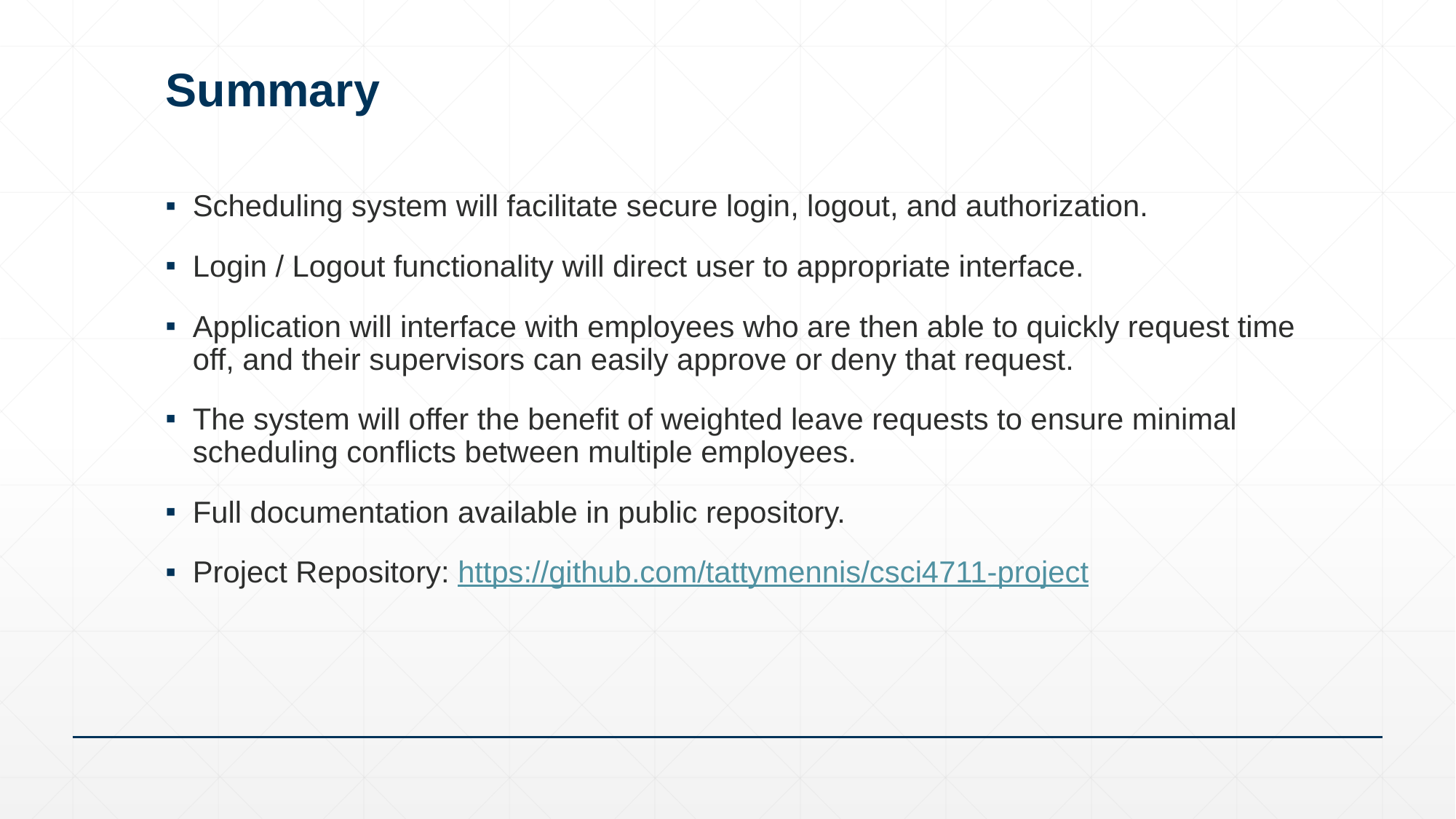

# Summary
Scheduling system will facilitate secure login, logout, and authorization.
Login / Logout functionality will direct user to appropriate interface.
Application will interface with employees who are then able to quickly request time off, and their supervisors can easily approve or deny that request.
The system will offer the benefit of weighted leave requests to ensure minimal scheduling conflicts between multiple employees.
Full documentation available in public repository.
Project Repository: https://github.com/tattymennis/csci4711-project